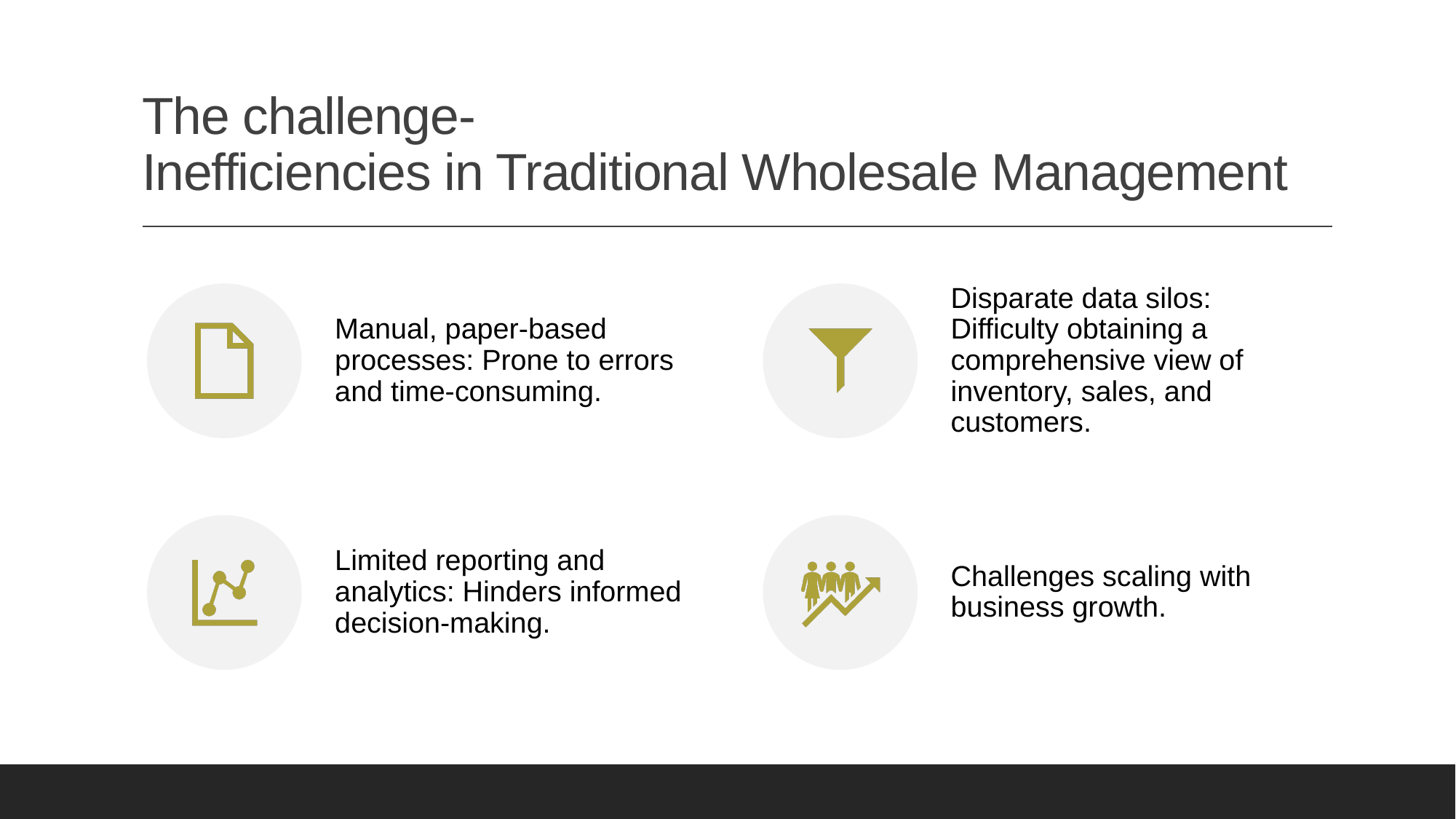

# The challenge- Inefficiencies in Traditional Wholesale Management
Manual, paper-based processes: Prone to errors and time-consuming.
Disparate data silos: Difficulty obtaining a comprehensive view of inventory, sales, and customers.
Limited reporting and analytics: Hinders informed decision-making.
Challenges scaling with business growth.